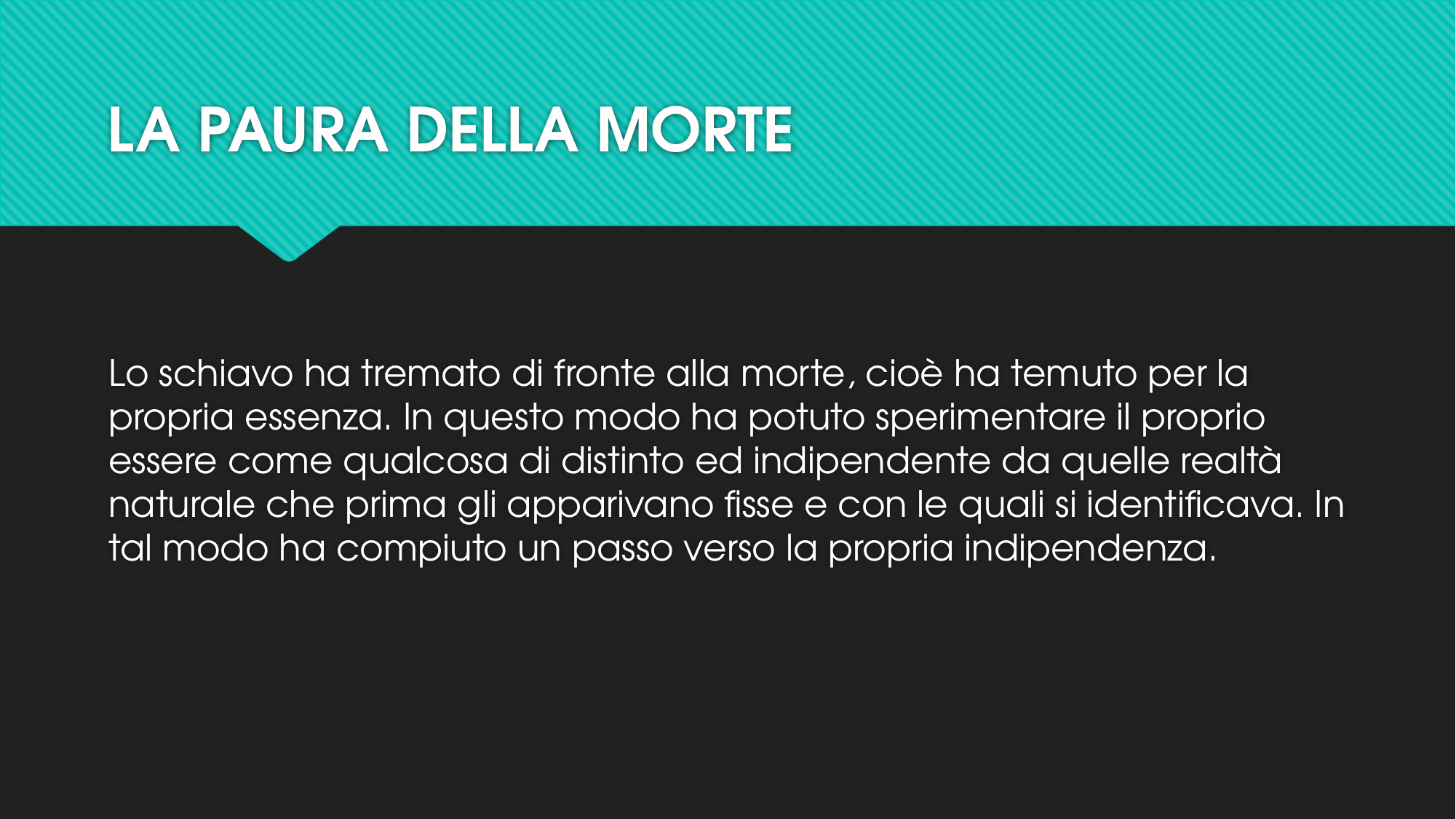

# LA PAURA DELLA MORTE
Lo schiavo ha tremato di fronte alla morte, cioè ha temuto per la propria essenza. In questo modo ha potuto sperimentare il proprio essere come qualcosa di distinto ed indipendente da quelle realtà naturale che prima gli apparivano fisse e con le quali si identificava. In tal modo ha compiuto un passo verso la propria indipendenza.